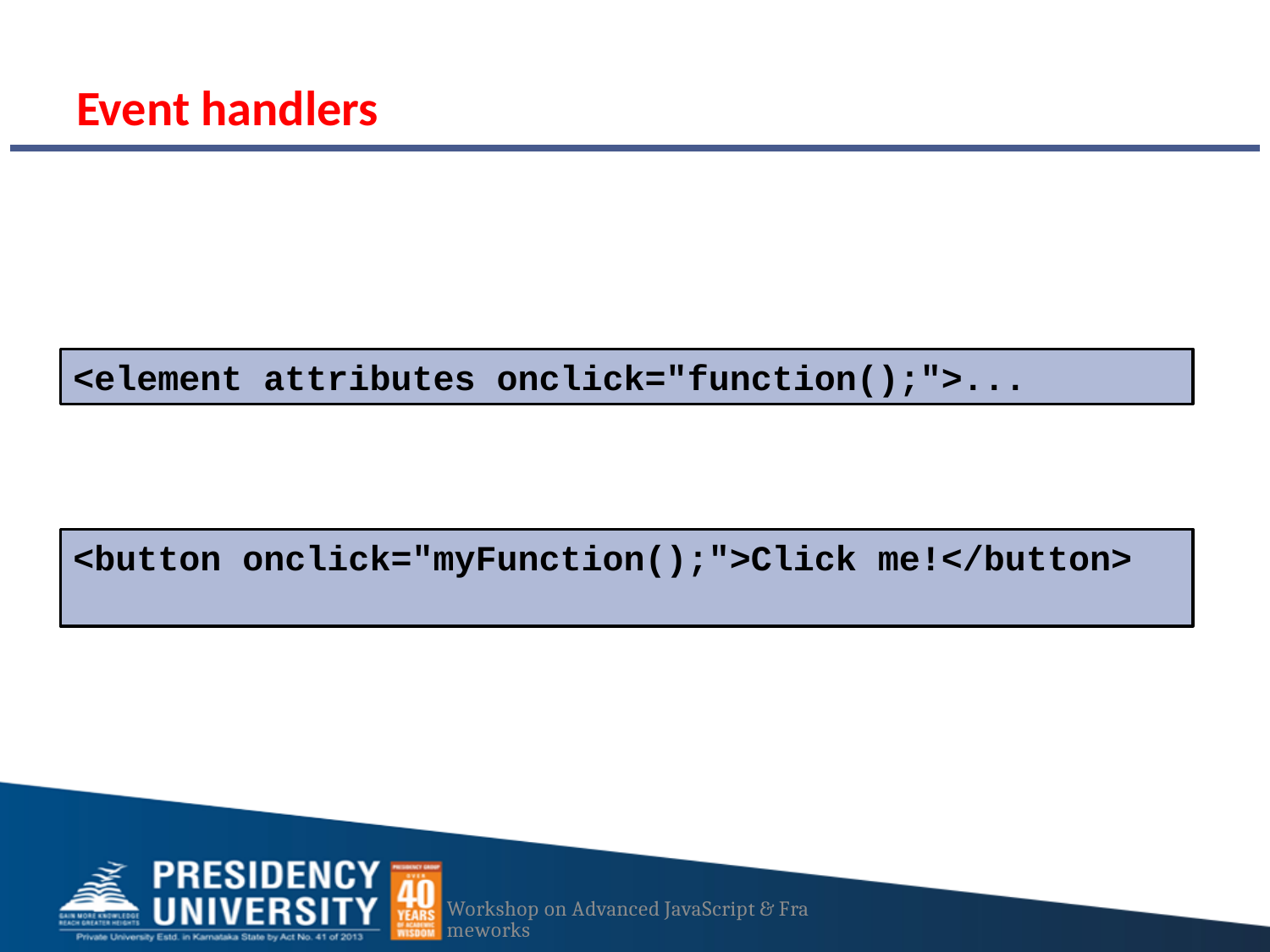

# Event handlers
<element attributes onclick="function();">...
<button onclick="myFunction();">Click me!</button>
Workshop on Advanced JavaScript & Frameworks